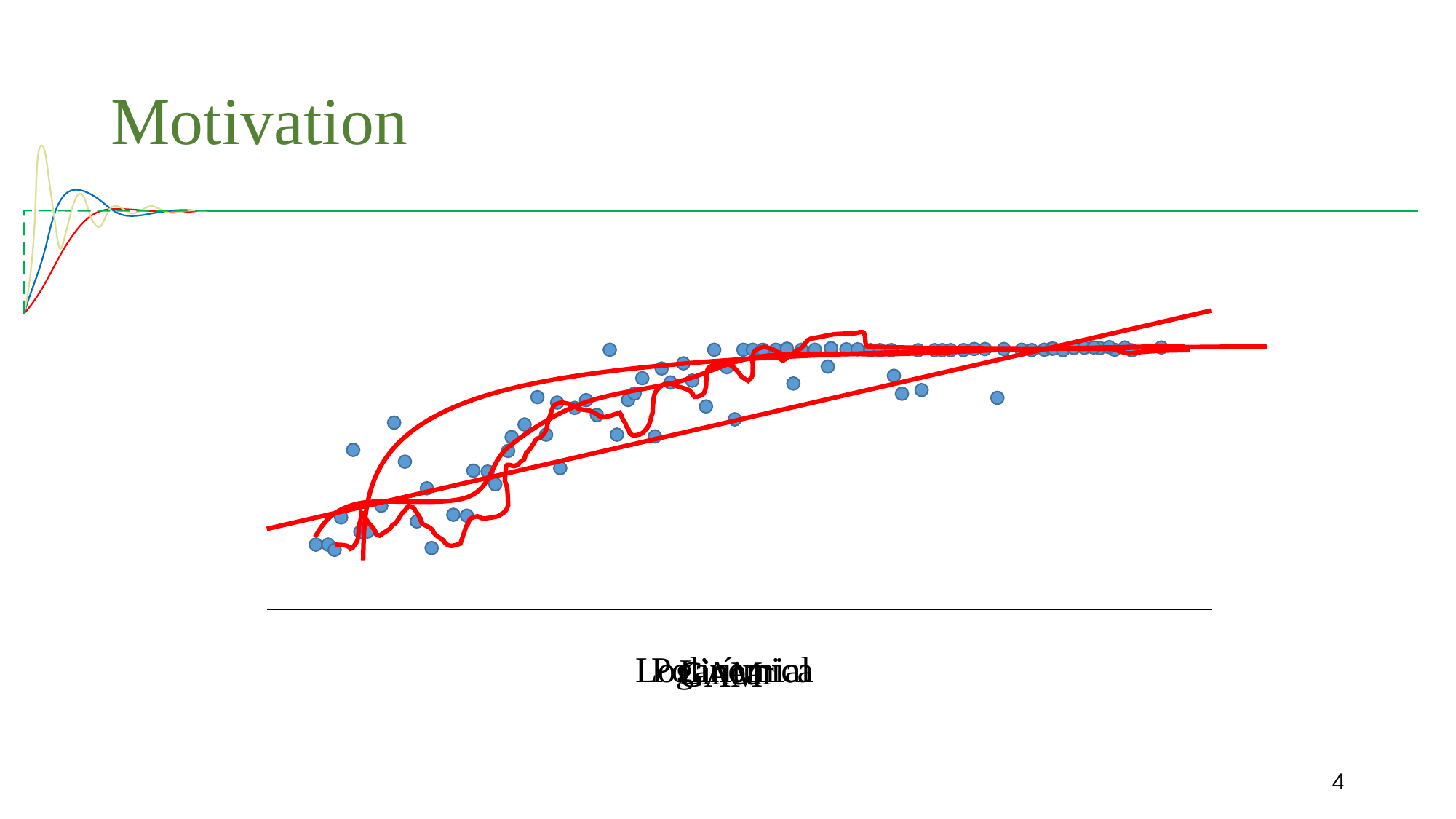

# Motivation

Logarítmica
Polinomial
Linear
GAM
4